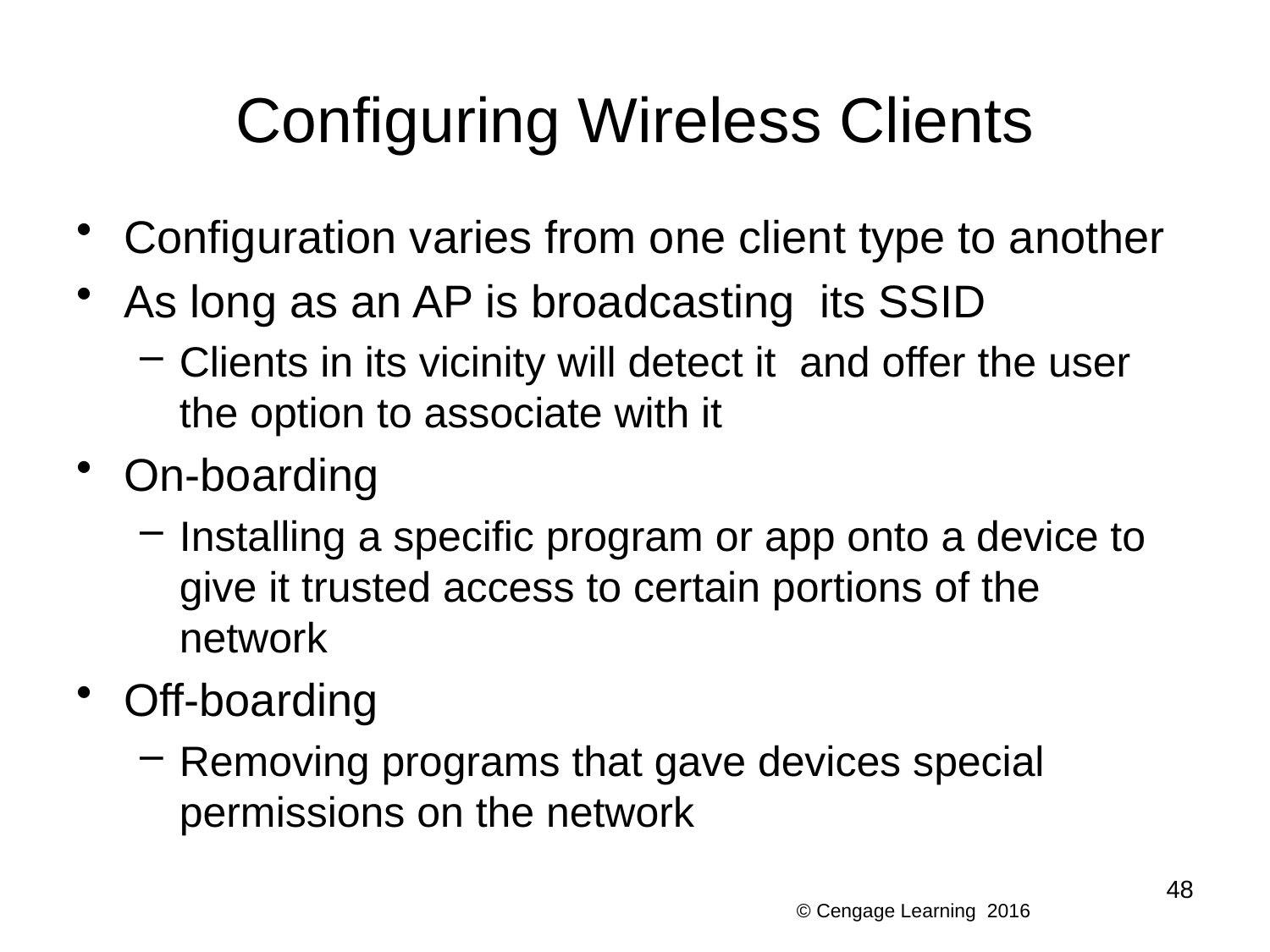

# Configuring Wireless Clients
Configuration varies from one client type to another
As long as an AP is broadcasting  its SSID
Clients in its vicinity will detect it  and offer the user the option to associate with it
On-boarding
Installing a specific program or app onto a device to give it trusted access to certain portions of the network
Off-boarding
Removing programs that gave devices special permissions on the network

48